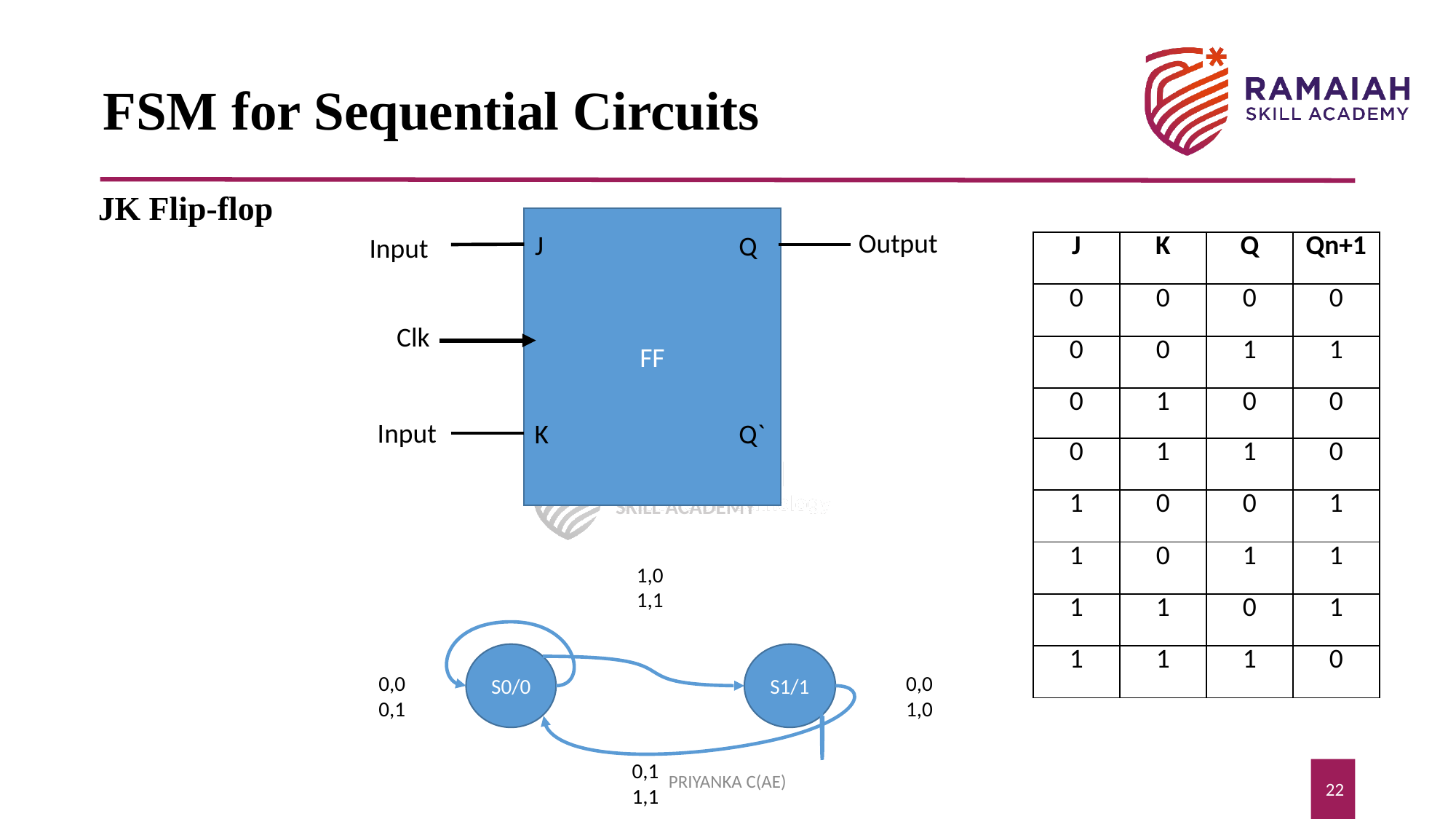

# FSM for Sequential Circuits
JK Flip-flop
FF
Output
J
Q
Input
| J | K | Q | Qn+1 |
| --- | --- | --- | --- |
| 0 | 0 | 0 | 0 |
| 0 | 0 | 1 | 1 |
| 0 | 1 | 0 | 0 |
| 0 | 1 | 1 | 0 |
| 1 | 0 | 0 | 1 |
| 1 | 0 | 1 | 1 |
| 1 | 1 | 0 | 1 |
| 1 | 1 | 1 | 0 |
Clk
Input
K
Q`
1,0
1,1
S1/1
S0/0
0,0
0,1
0,0
1,0
0,1
1,1
PRIYANKA C(AE)